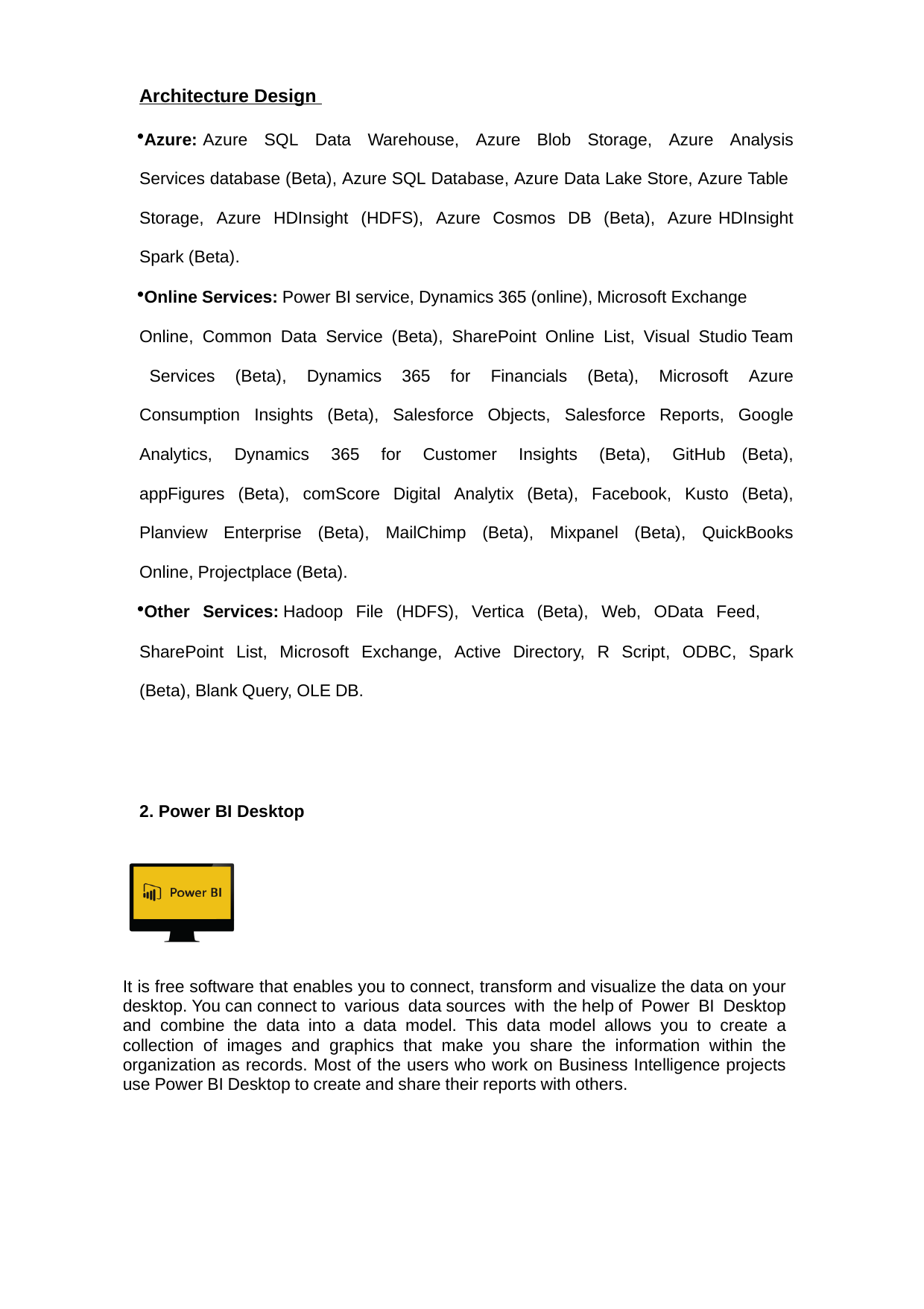

Architecture Design
Azure: Azure   SQL   Data   Warehouse,   Azure   Blob   Storage,   Azure   Analysis Services database (Beta), Azure SQL Database, Azure Data Lake Store, Azure Table  Storage,  Azure  HDInsight  (HDFS),  Azure  Cosmos  DB  (Beta),  Azure HDInsight Spark (Beta).

Online Services: Power BI service, Dynamics 365 (online), Microsoft Exchange
Online,  Common  Data  Service  (Beta),  SharePoint  Online  List,  Visual  Studio Team  Services  (Beta),  Dynamics  365  for  Financials  (Beta),  Microsoft  Azure Consumption  Insights  (Beta),  Salesforce  Objects,  Salesforce  Reports,  Google Analytics,    Dynamics    365    for    Customer    Insights    (Beta),    GitHub   (Beta), appFigures  (Beta),  comScore  Digital  Analytix  (Beta),  Facebook,  Kusto  (Beta), Planview  Enterprise  (Beta),  MailChimp  (Beta),  Mixpanel  (Beta),  QuickBooks Online, Projectplace (Beta).

Other   Services: Hadoop   File   (HDFS),   Vertica   (Beta),   Web,   OData   Feed,
SharePoint  List,  Microsoft  Exchange,  Active  Directory,  R  Script,  ODBC,  Spark (Beta), Blank Query, OLE DB.
2. Power BI Desktop

It is free software that enables you to connect, transform and visualize the data on your desktop. You can connect to  various  data sources  with  the help of  Power  BI  Desktop and  combine  the  data  into  a  data  model.  This  data  model  allows  you  to  create  a collection  of  images  and  graphics  that  make  you  share  the  information  within  the organization as records. Most of the users who work on Business Intelligence projects use Power BI Desktop to create and share their reports with others.